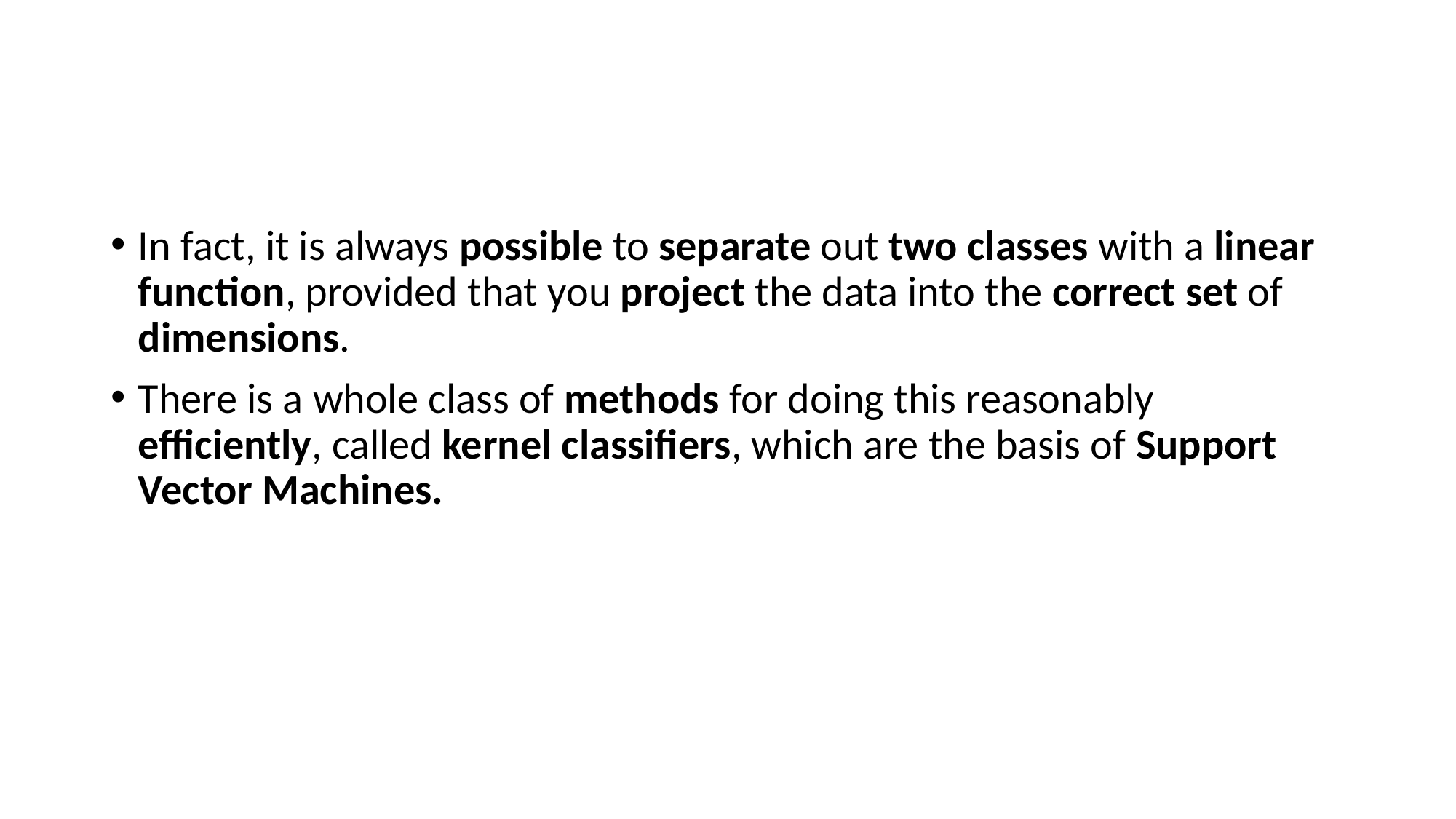

#
In fact, it is always possible to separate out two classes with a linear function, provided that you project the data into the correct set of dimensions.
There is a whole class of methods for doing this reasonably efficiently, called kernel classifiers, which are the basis of Support Vector Machines.